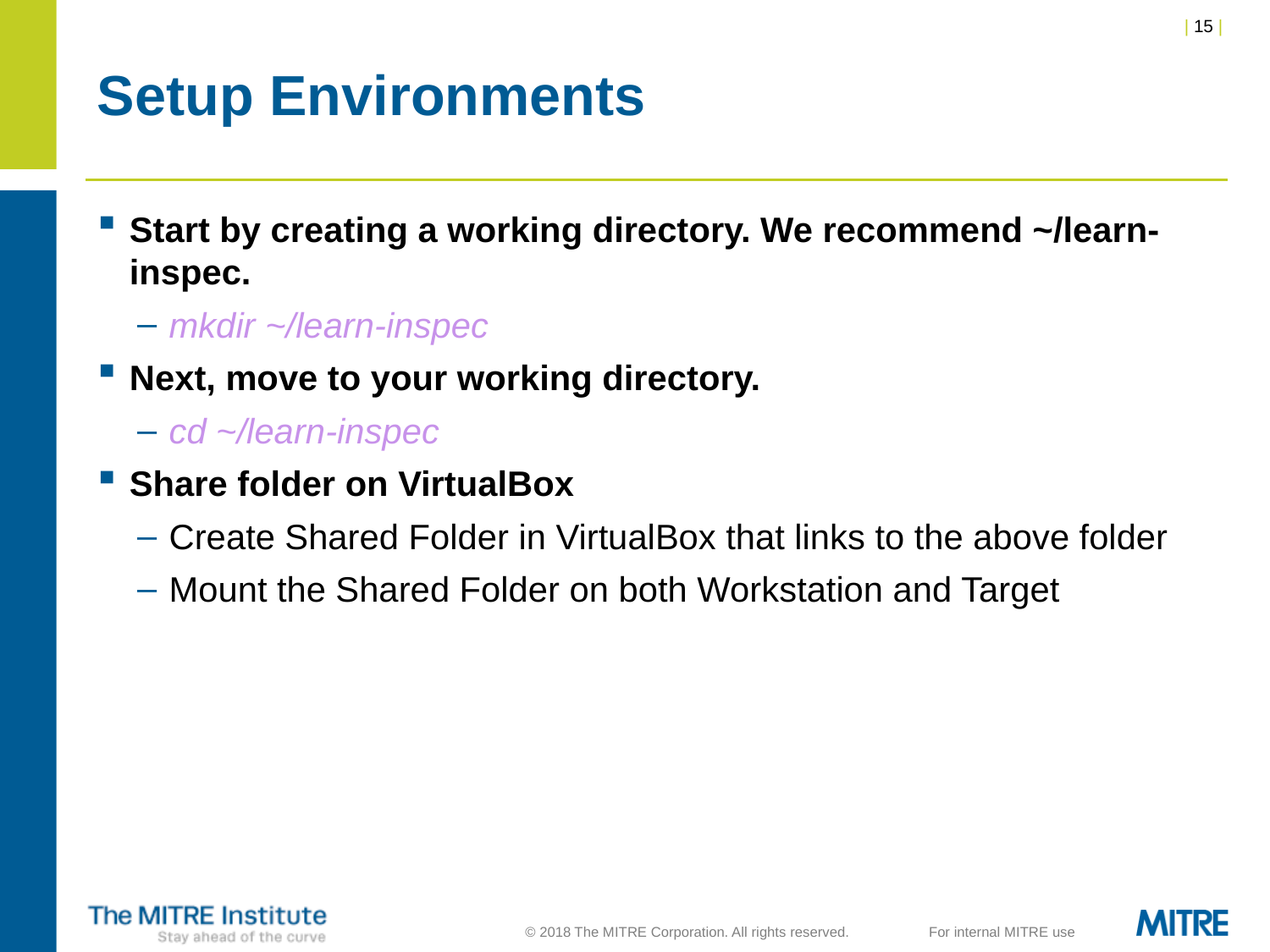

# Setup Environments
Start by creating a working directory. We recommend ~/learn-inspec.
mkdir ~/learn-inspec
Next, move to your working directory.
cd ~/learn-inspec
Share folder on VirtualBox
Create Shared Folder in VirtualBox that links to the above folder
Mount the Shared Folder on both Workstation and Target